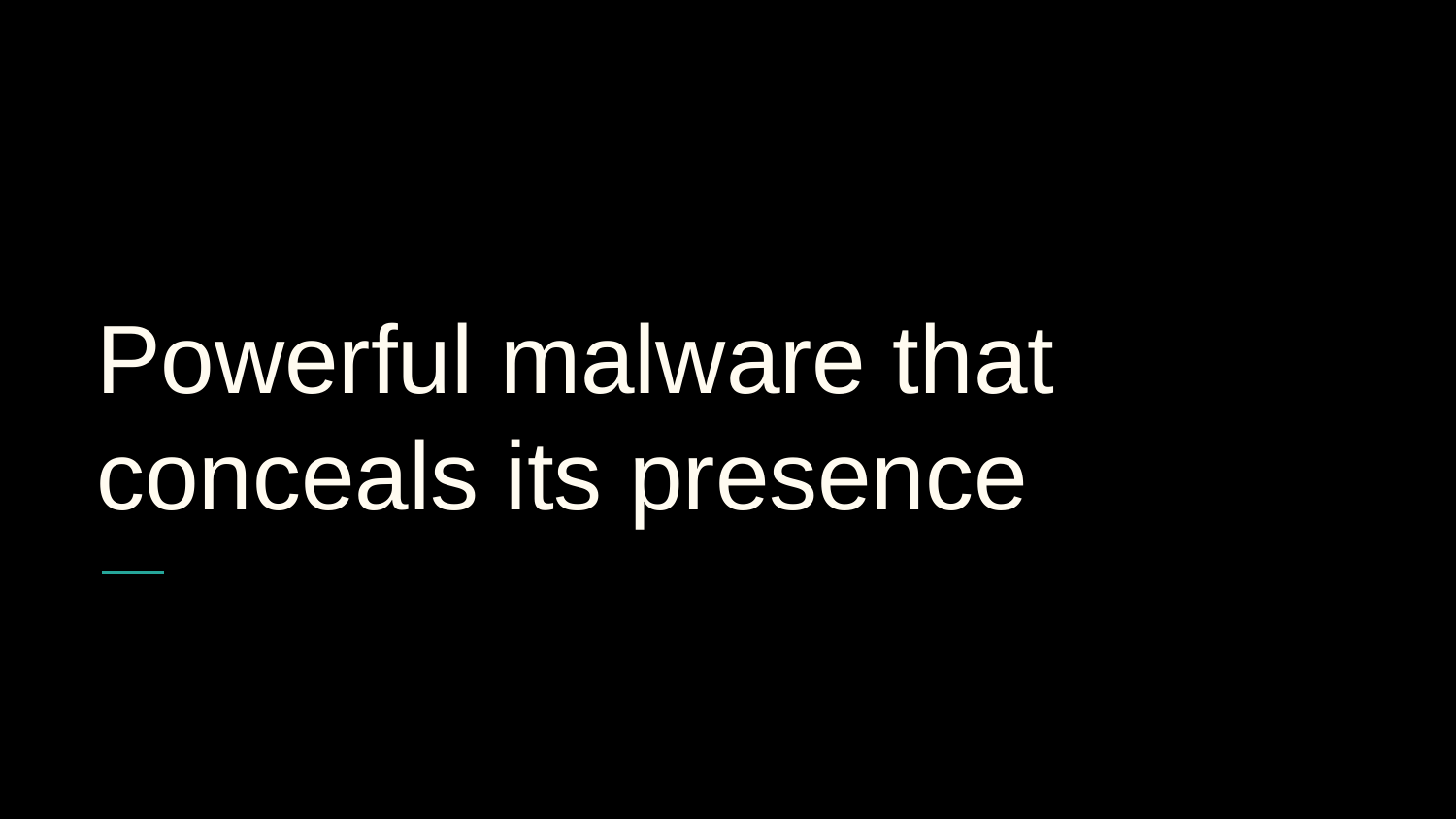

# Powerful malware that conceals its presence